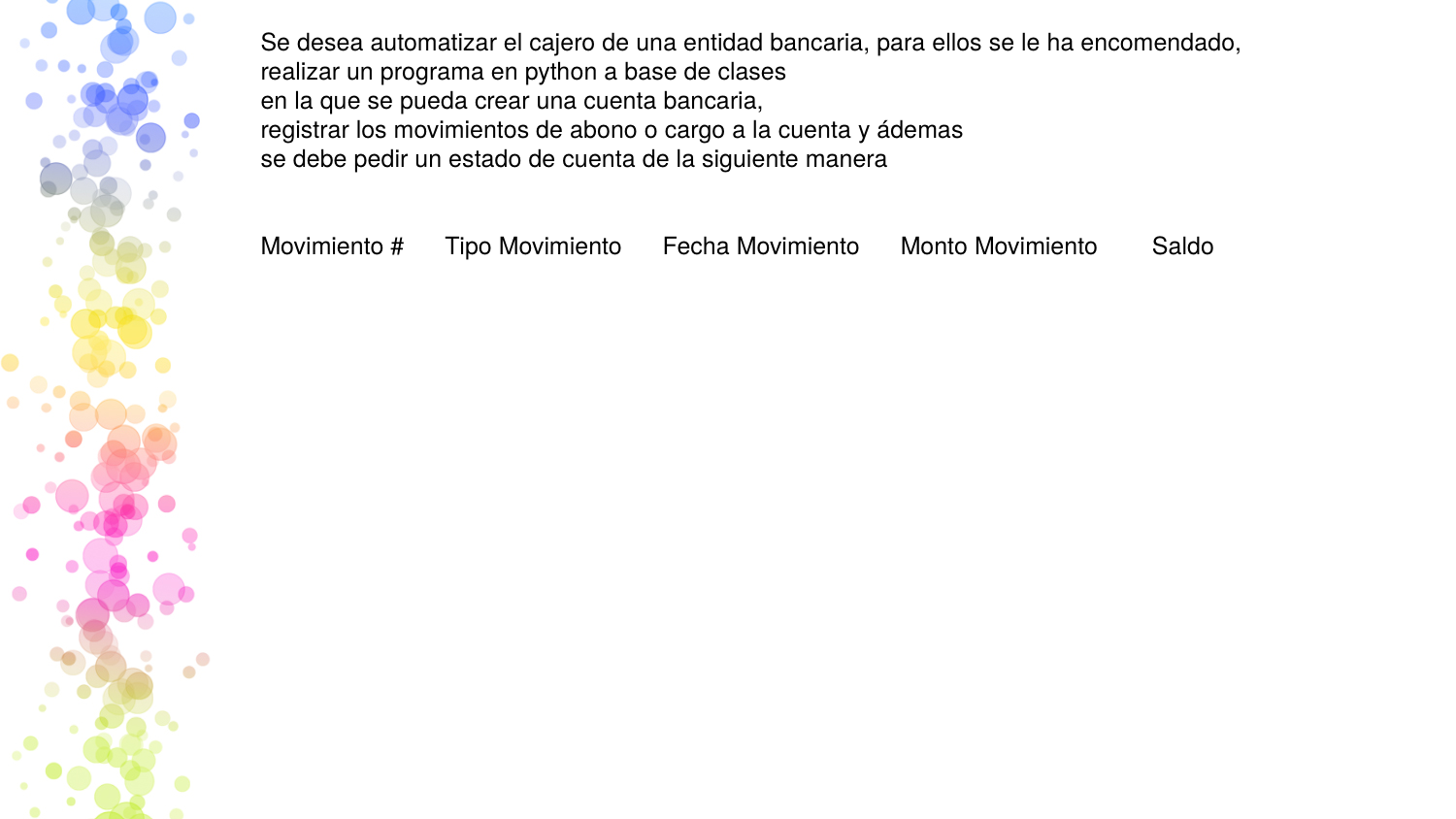

Se desea automatizar el cajero de una entidad bancaria, para ellos se le ha encomendado,
realizar un programa en python a base de clases
en la que se pueda crear una cuenta bancaria,
registrar los movimientos de abono o cargo a la cuenta y ádemas
se debe pedir un estado de cuenta de la siguiente manera

Movimiento #      Tipo Movimiento      Fecha Movimiento      Monto Movimiento        Saldo